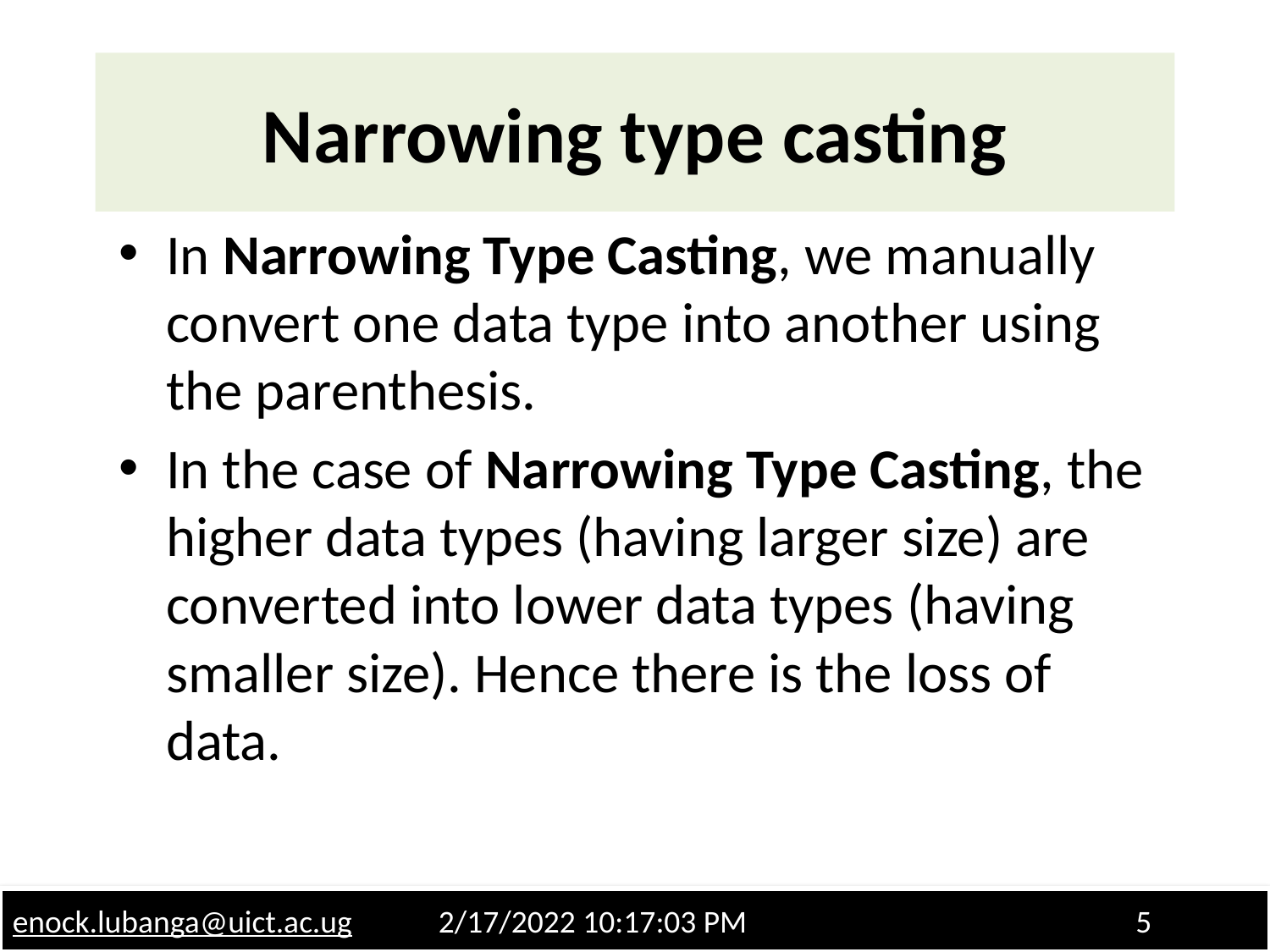

# Narrowing type casting
In Narrowing Type Casting, we manually convert one data type into another using the parenthesis.
In the case of Narrowing Type Casting, the higher data types (having larger size) are converted into lower data types (having smaller size). Hence there is the loss of data.